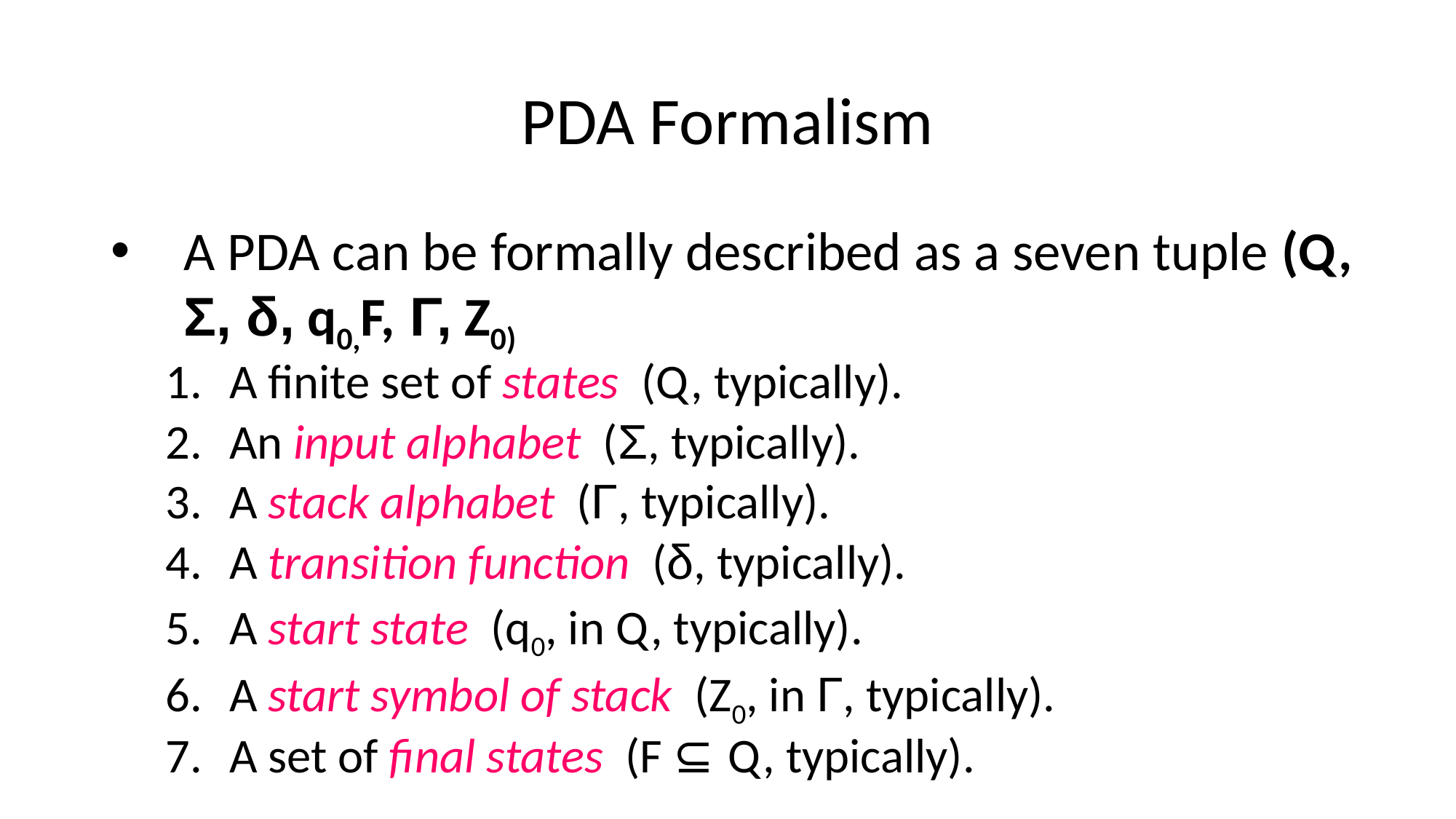

# PDA Formalism
A PDA can be formally described as a seven tuple (Q, Σ, δ, q0,F, Γ, Z0)
A finite set of states  (Q, typically).
An input alphabet  (Σ, typically).
A stack alphabet  (Γ, typically).
A transition function  (δ, typically).
A start state  (q0, in Q, typically).
A start symbol of stack  (Z0, in Γ, typically).
A set of final states  (F ⊆ Q, typically).